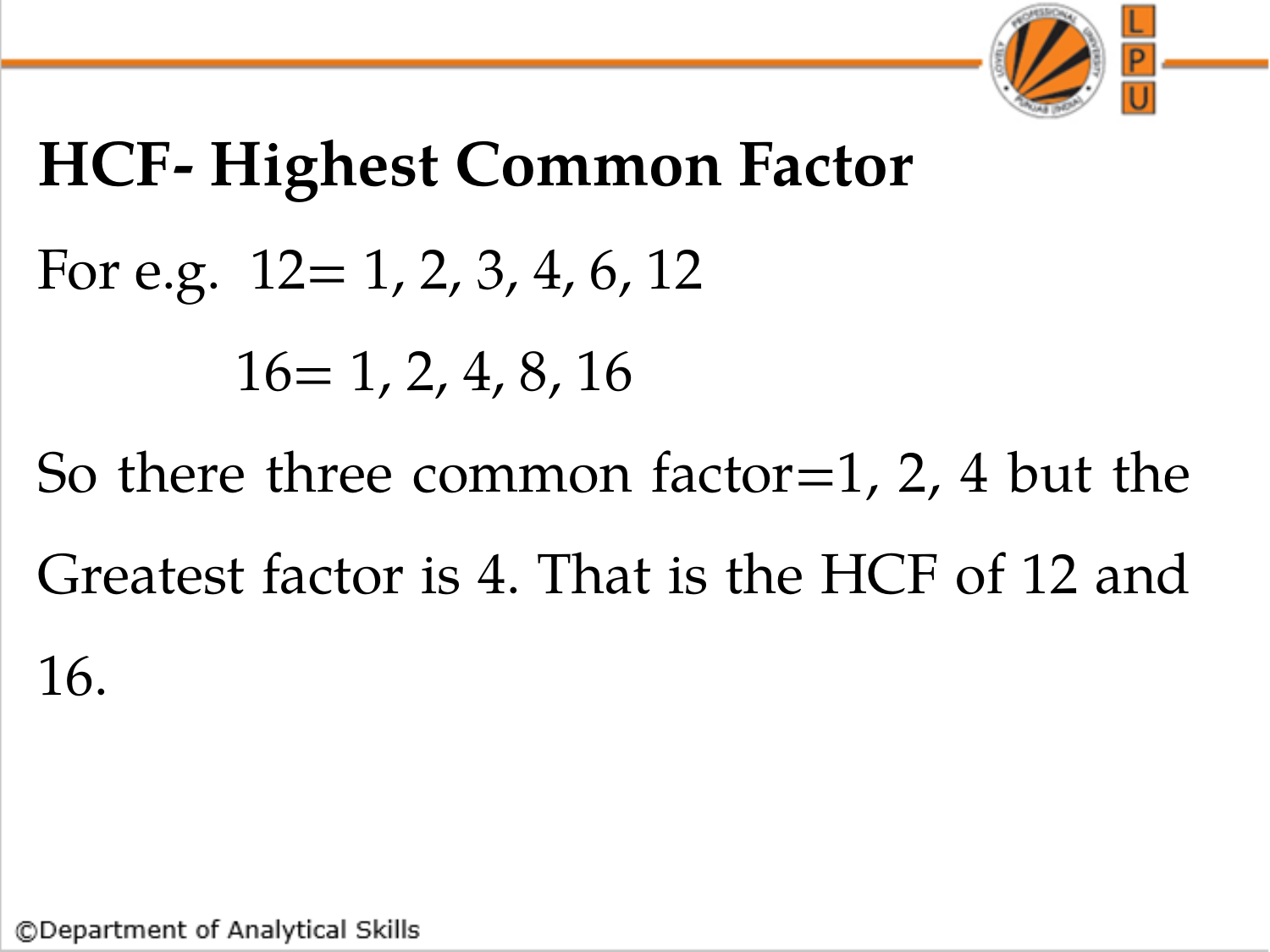

HCF- Highest Common Factor
For e.g.  12= 1, 2, 3, 4, 6, 12
              16= 1, 2, 4, 8, 16
So there three common factor=1, 2, 4 but the Greatest factor is 4. That is the HCF of 12 and 16.